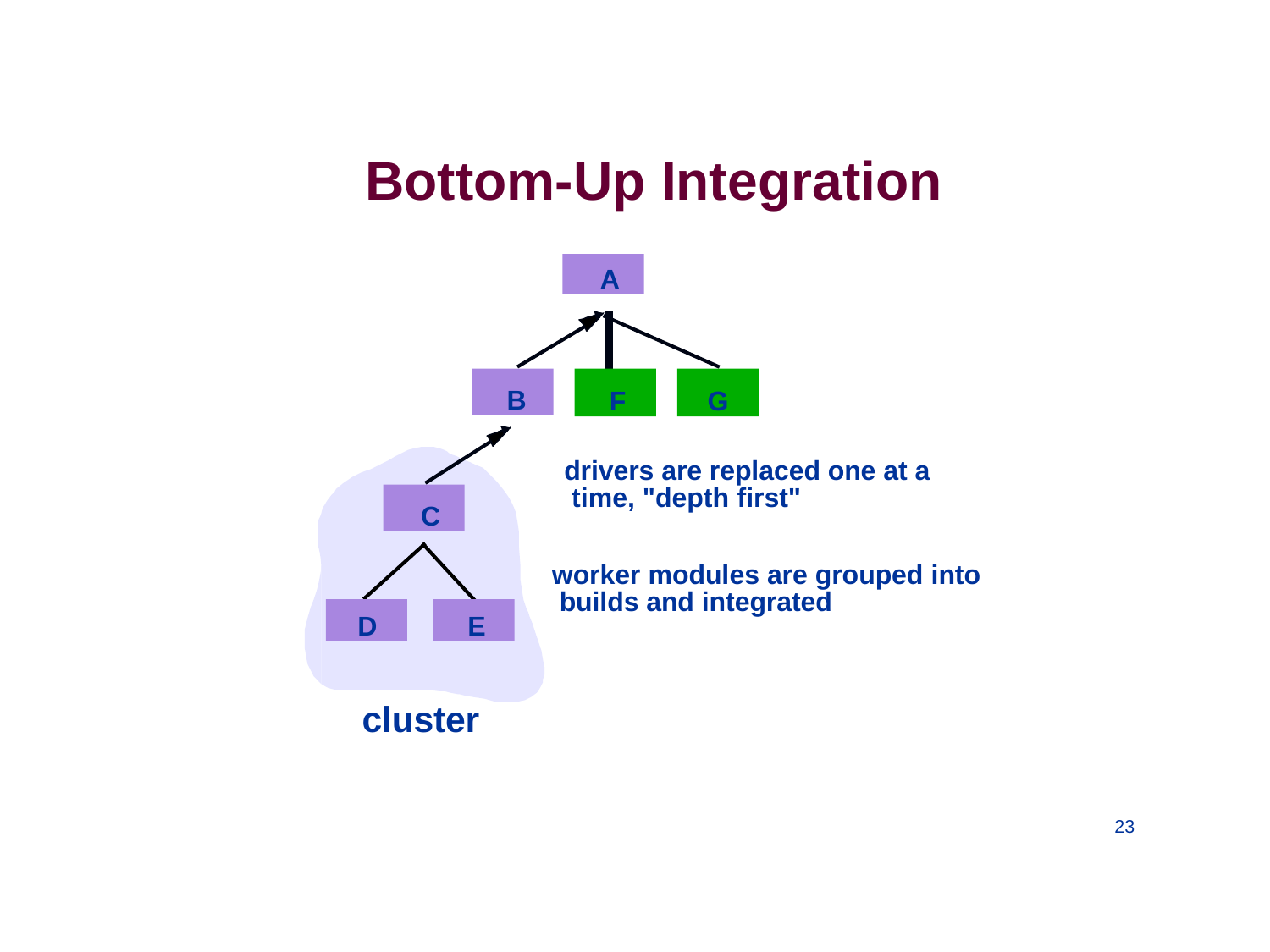

# Bottom-Up Integration
A

B
F
G

drivers are replaced one at a  time, "depth first"
C

worker modules are grouped into  builds and integrated
D
E
cluster
23